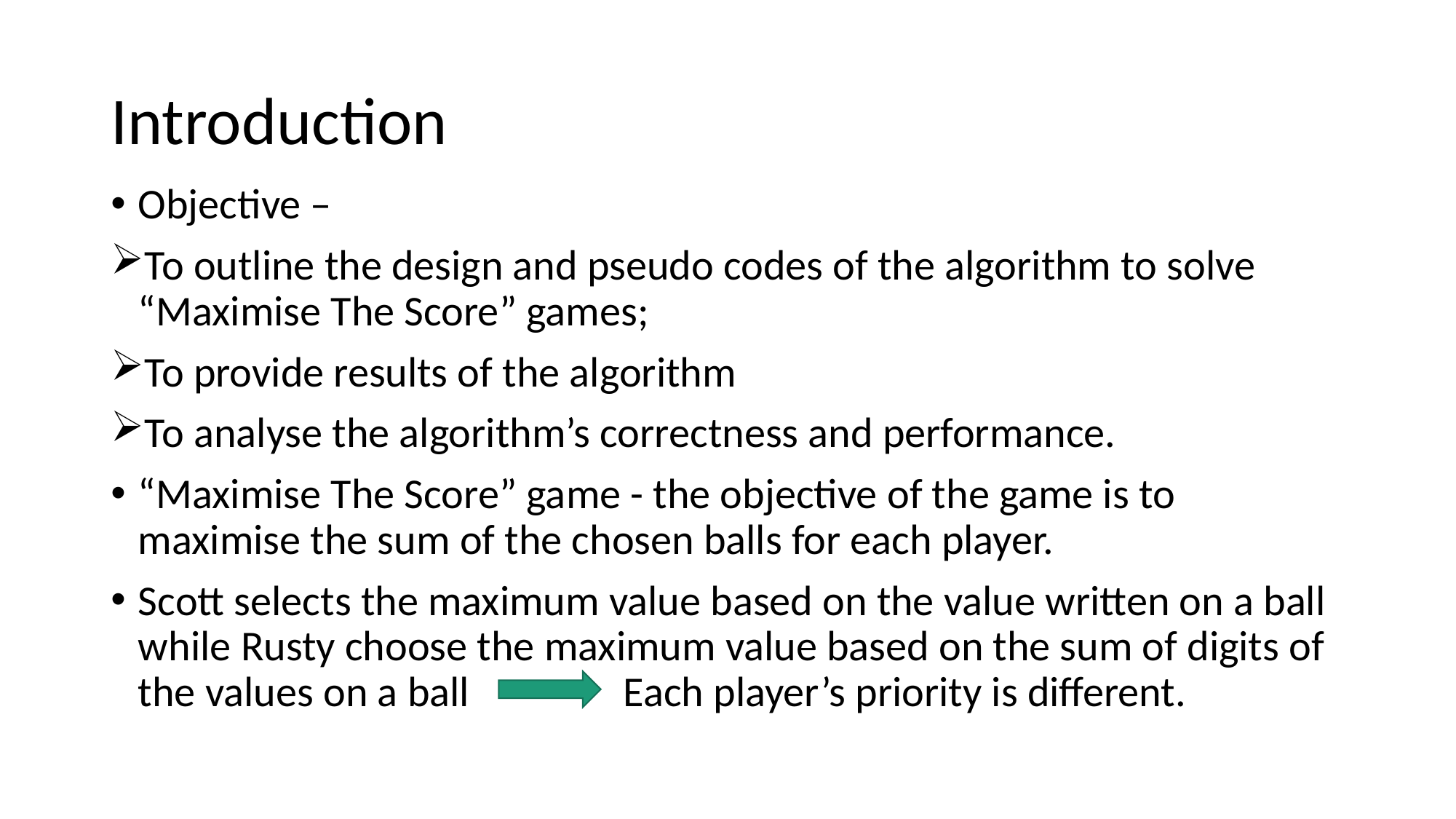

# Introduction
Objective –
To outline the design and pseudo codes of the algorithm to solve “Maximise The Score” games;
To provide results of the algorithm
To analyse the algorithm’s correctness and performance.
“Maximise The Score” game - the objective of the game is to maximise the sum of the chosen balls for each player.
Scott selects the maximum value based on the value written on a ball while Rusty choose the maximum value based on the sum of digits of the values on a ball                Each player’s priority is different.